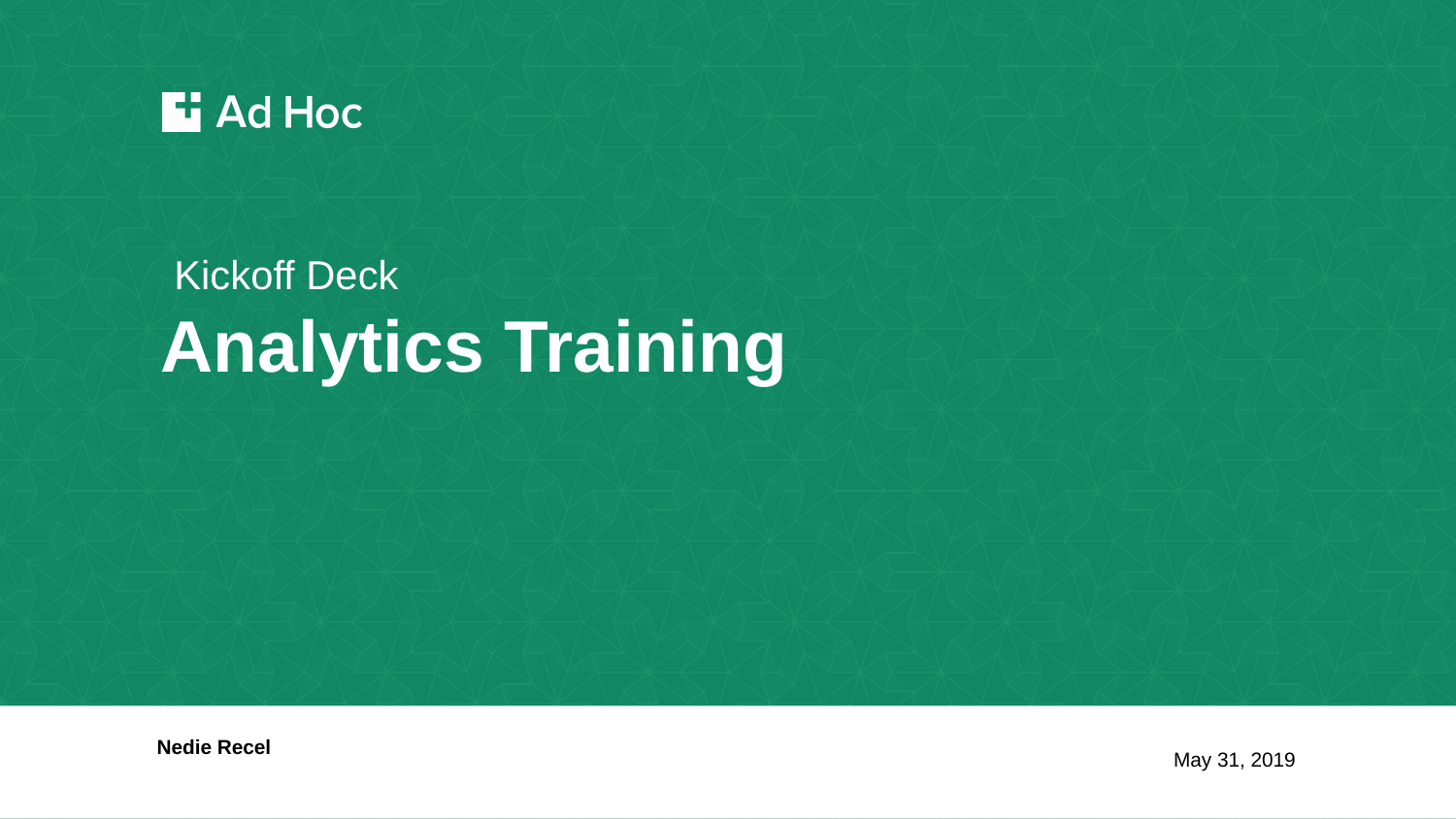

Kickoff Deck
# Analytics Training
May 31, 2019
Nedie Recel